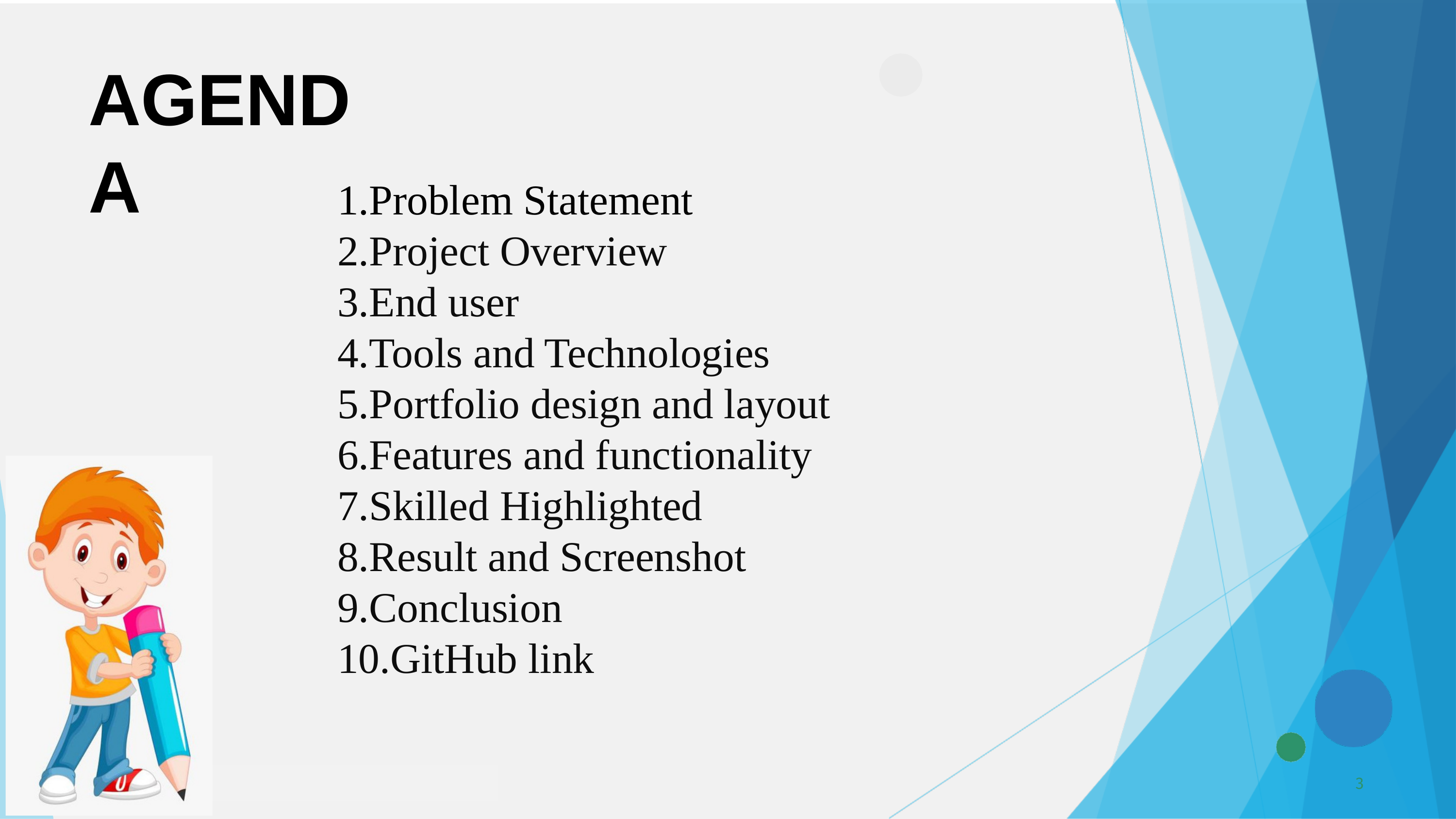

AGENDA

Problem Statement
Project Overview
End user
Tools and Technologies
Portfolio design and layout
Features and functionality
Skilled Highlighted
Result and Screenshot
Conclusion
GitHub link

3
3/21/2024  Annual Review